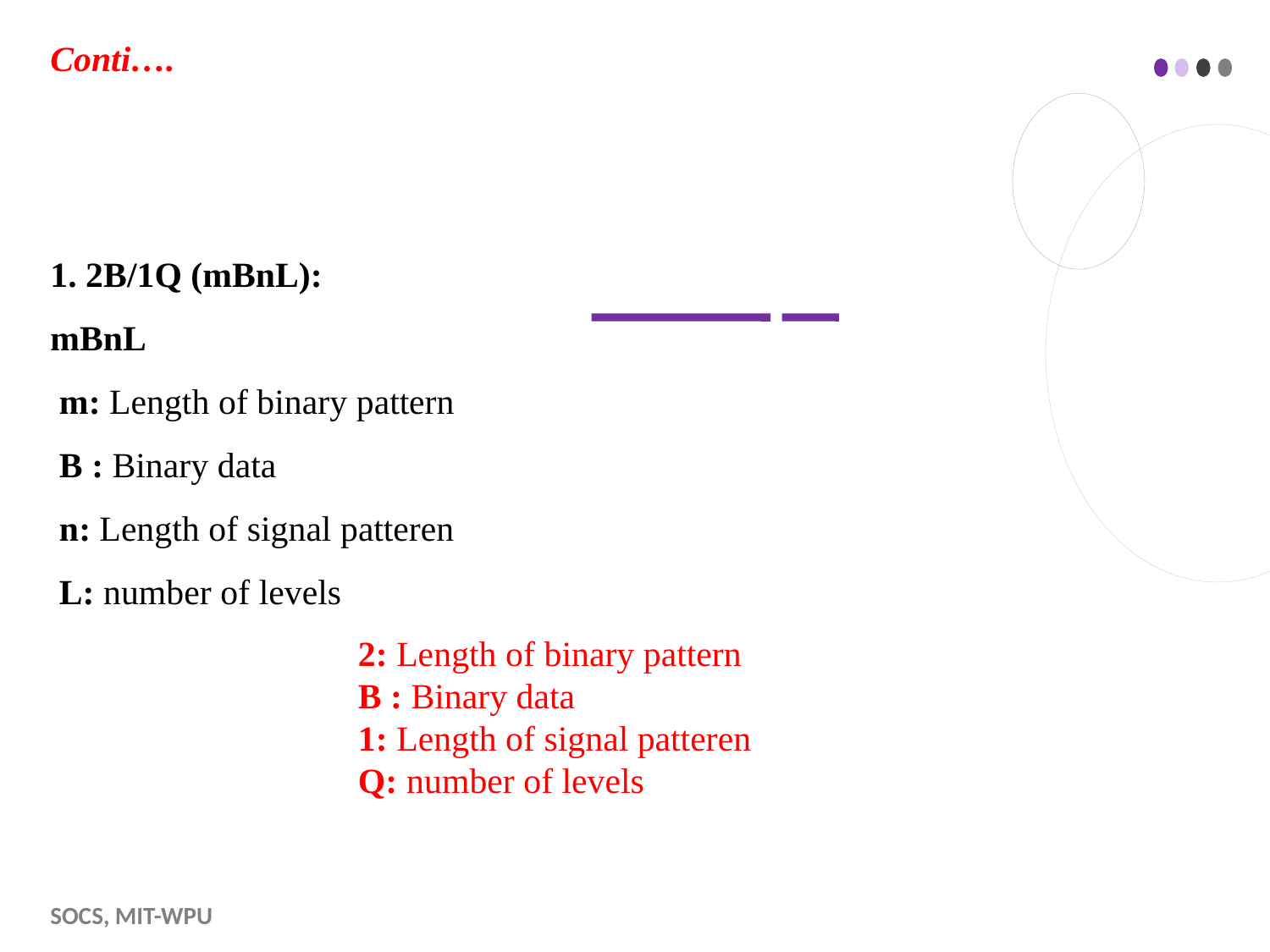

Conti….
1. 2B/1Q (mBnL):
mBnL
 m: Length of binary pattern
 B : Binary data
 n: Length of signal patteren
 L: number of levels

2: Length of binary pattern
B : Binary data
1: Length of signal patteren
Q: number of levels

# SoCS, MIT-WPU